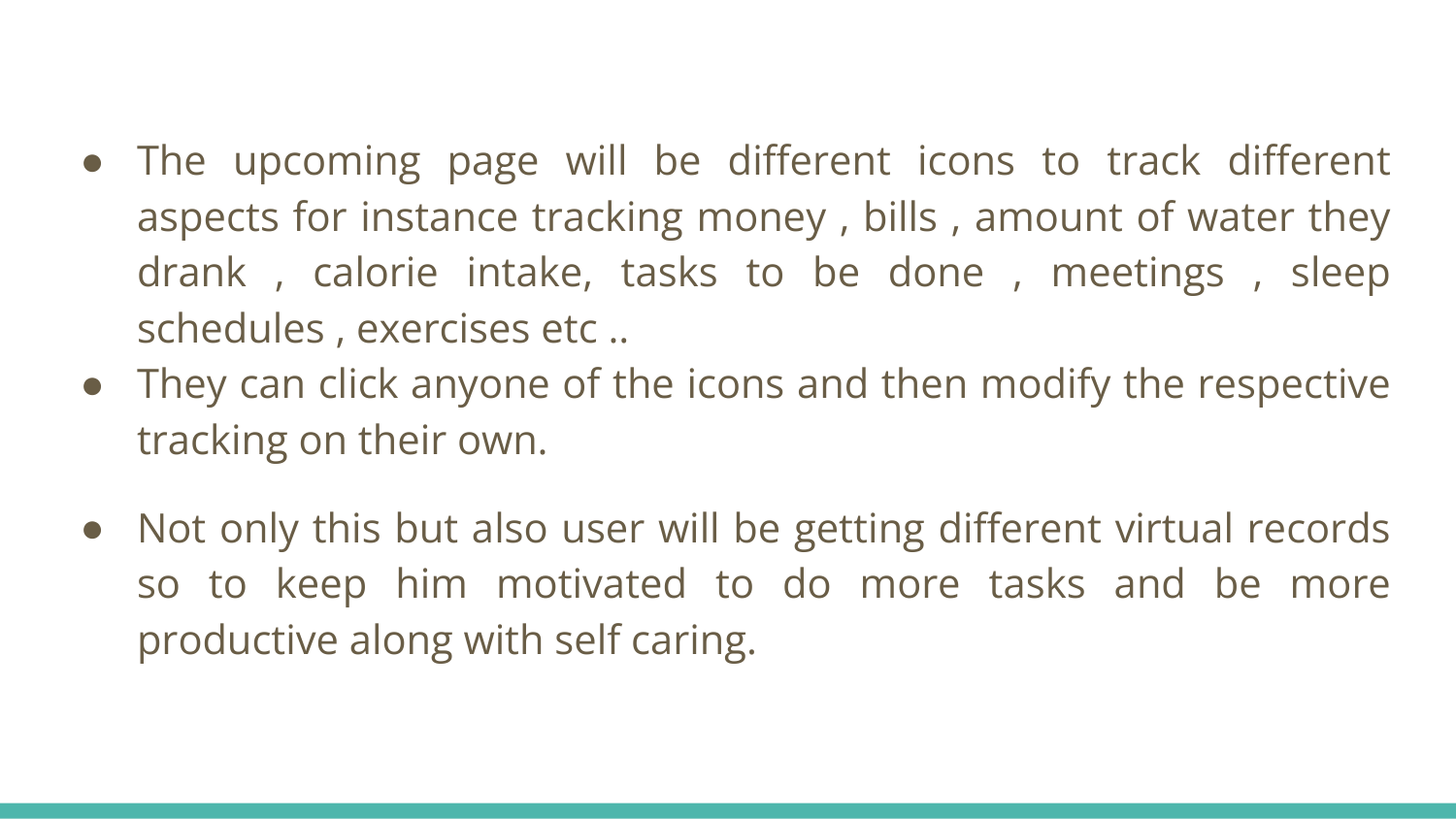

The upcoming page will be different icons to track different aspects for instance tracking money , bills , amount of water they drank , calorie intake, tasks to be done , meetings , sleep schedules , exercises etc ..
They can click anyone of the icons and then modify the respective tracking on their own.
Not only this but also user will be getting different virtual records so to keep him motivated to do more tasks and be more productive along with self caring.